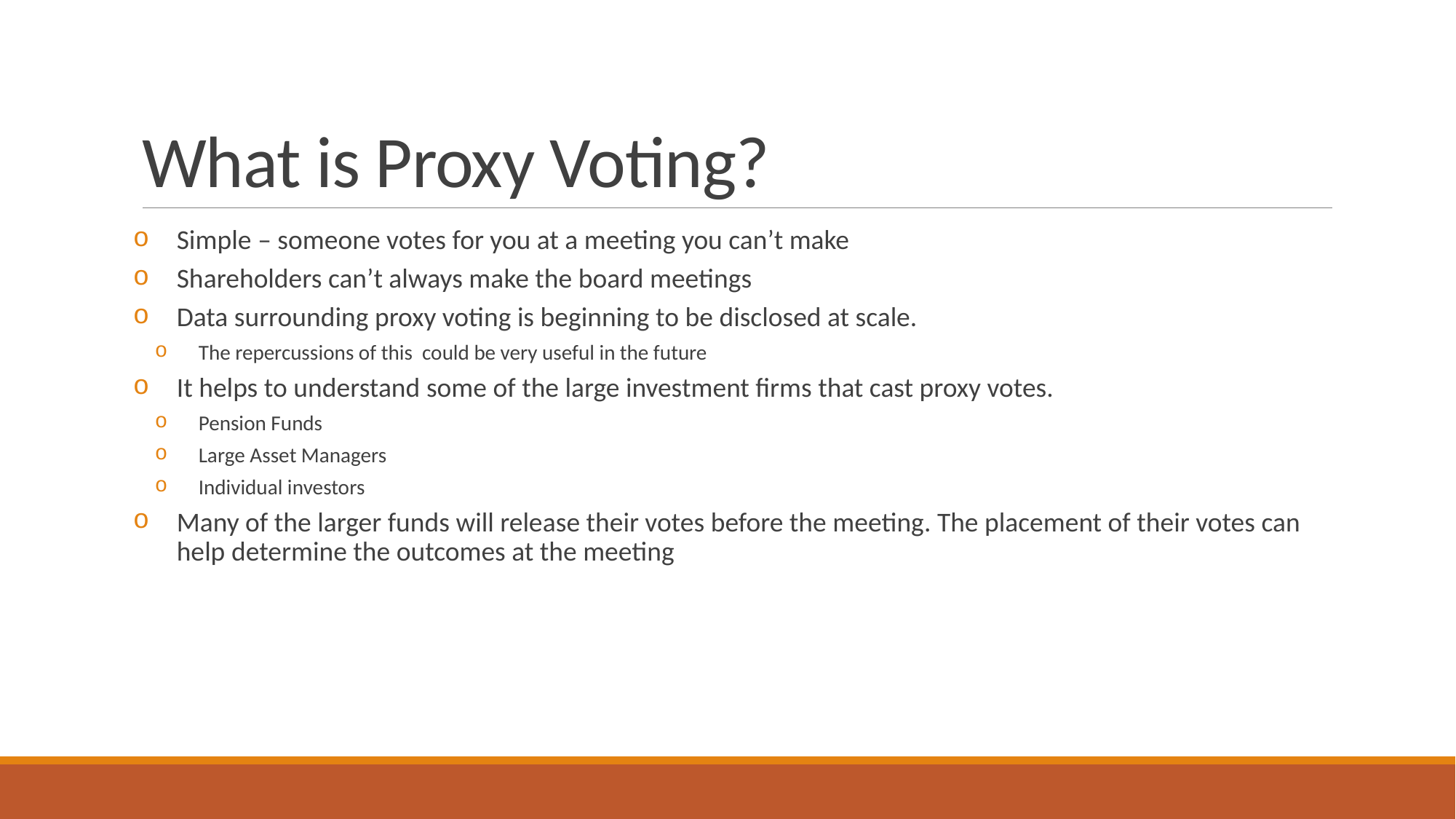

# What is Proxy Voting?
Simple – someone votes for you at a meeting you can’t make
Shareholders can’t always make the board meetings
Data surrounding proxy voting is beginning to be disclosed at scale.
The repercussions of this  could be very useful in the future
It helps to understand some of the large investment firms that cast proxy votes.
Pension Funds
Large Asset Managers
Individual investors
Many of the larger funds will release their votes before the meeting. The placement of their votes can help determine the outcomes at the meeting